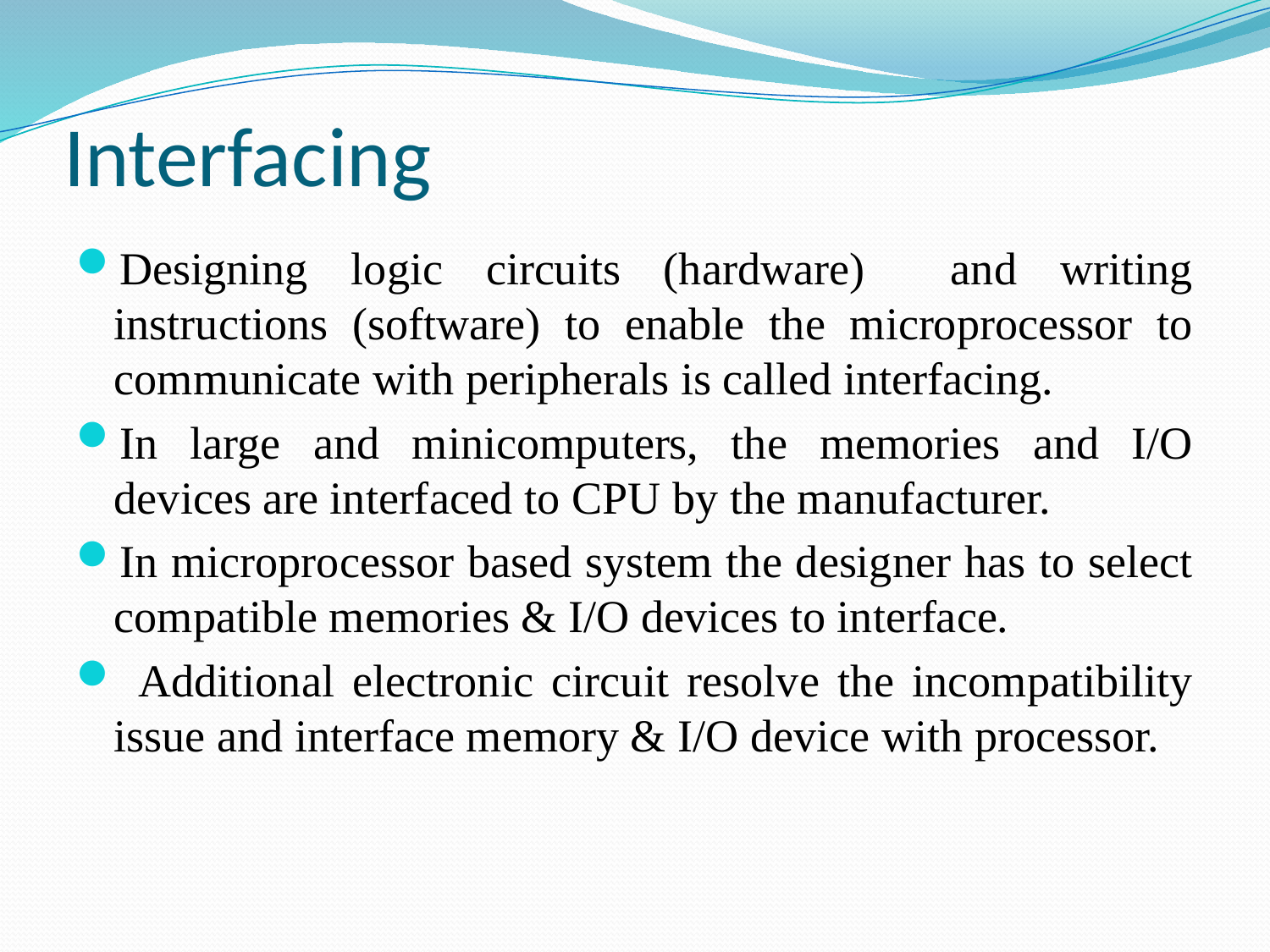

# Interfacing
Designing logic circuits (hardware)  and writing instructions (software) to enable the microprocessor to communicate with peripherals is called interfacing.
In large and minicomputers, the memories and I/O devices are interfaced to CPU by the manufacturer.
In microprocessor based system the designer has to select compatible memories & I/O devices to interface.
 Additional electronic circuit resolve the incompatibility issue and interface memory & I/O device with processor.